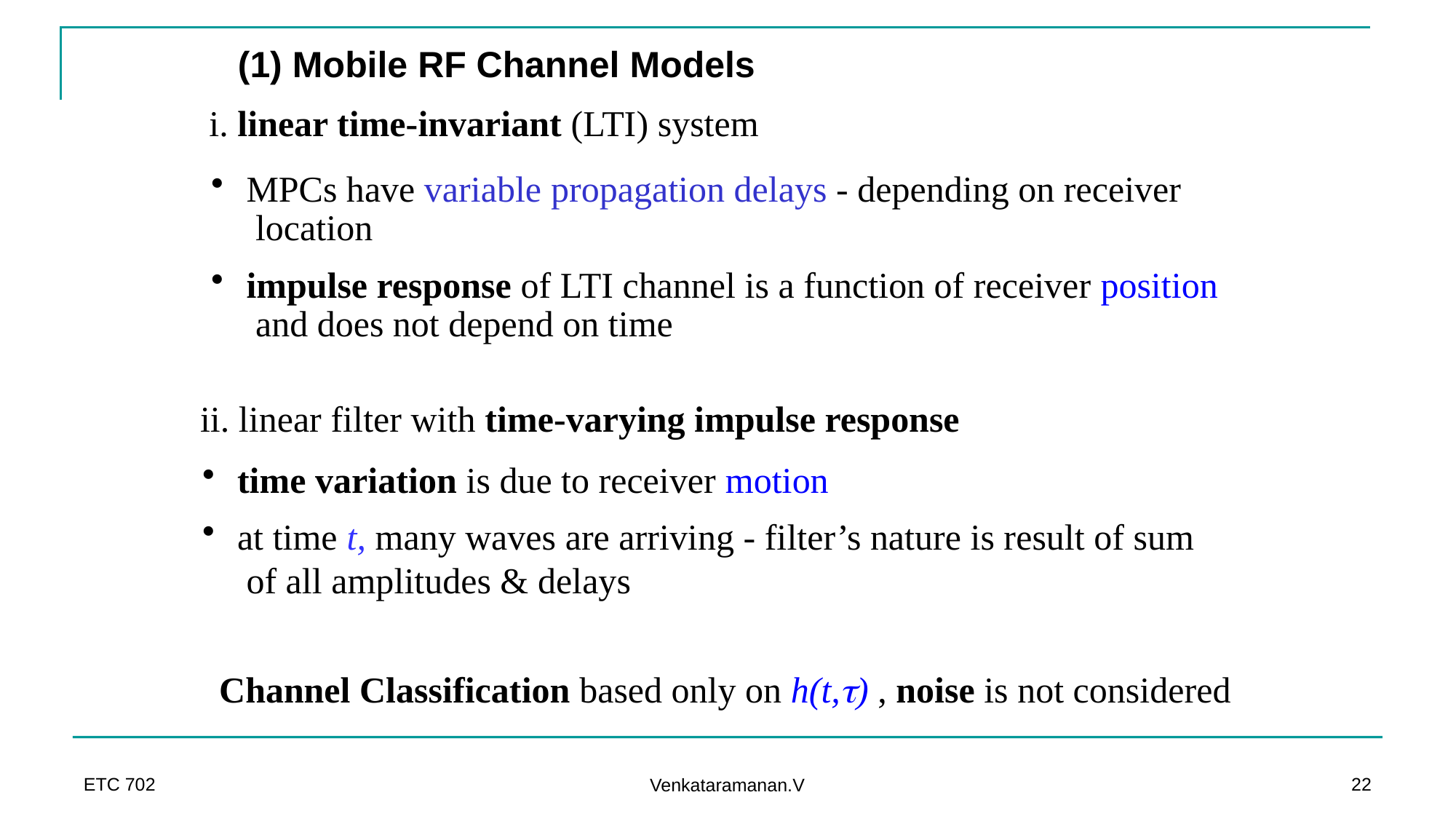

(1) Mobile RF Channel Models
i. linear time-invariant (LTI) system
 MPCs have variable propagation delays - depending on receiver
  location
 impulse response of LTI channel is a function of receiver position
  and does not depend on time
ii. linear filter with time-varying impulse response
 time variation is due to receiver motion
 at time t, many waves are arriving - filter’s nature is result of sum
  of all amplitudes & delays
Channel Classification based only on h(t,τ) , noise is not considered
ETC 702
22
Venkataramanan.V